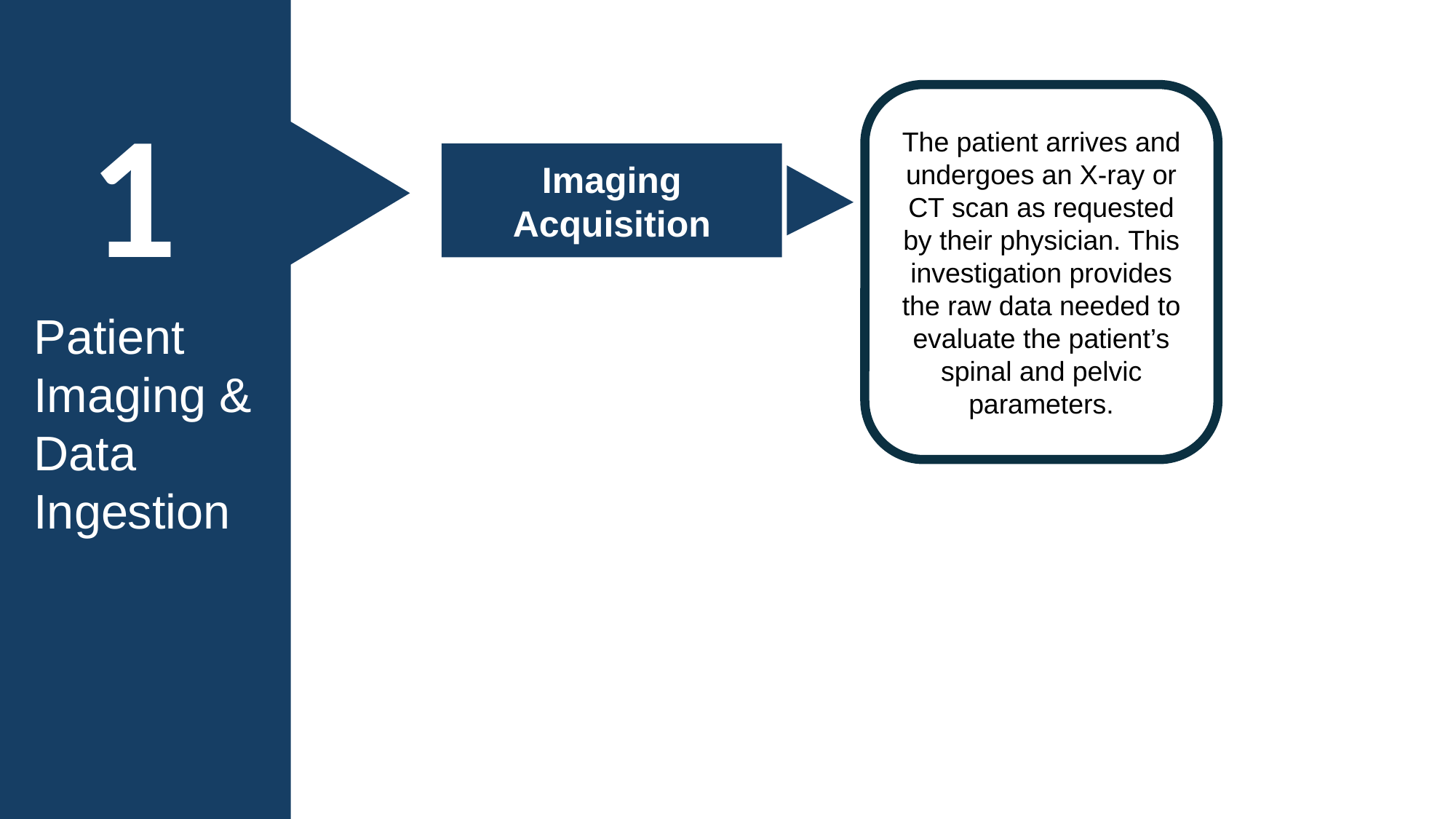

1

Patient Imaging & Data Ingestion

5

Training, Adoption & Continuous Improvement
Upload to PACS

Once the imaging is captured, it is automatically stored in the PACS system, the standard repository for clinical images, ensuring secure and organised archiving.

2

Model Classification & Radiologist Validation

4

Clinical Decision Support & Handling Ambiguity

3

Integration & Secure Result Delivery

2

Model Classification & Radiologist Validation
1
The patient arrives and undergoes an X-ray or CT scan as requested by their physician. This investigation provides the raw data needed to evaluate the patient’s spinal and pelvic parameters.
Imaging Acquisition